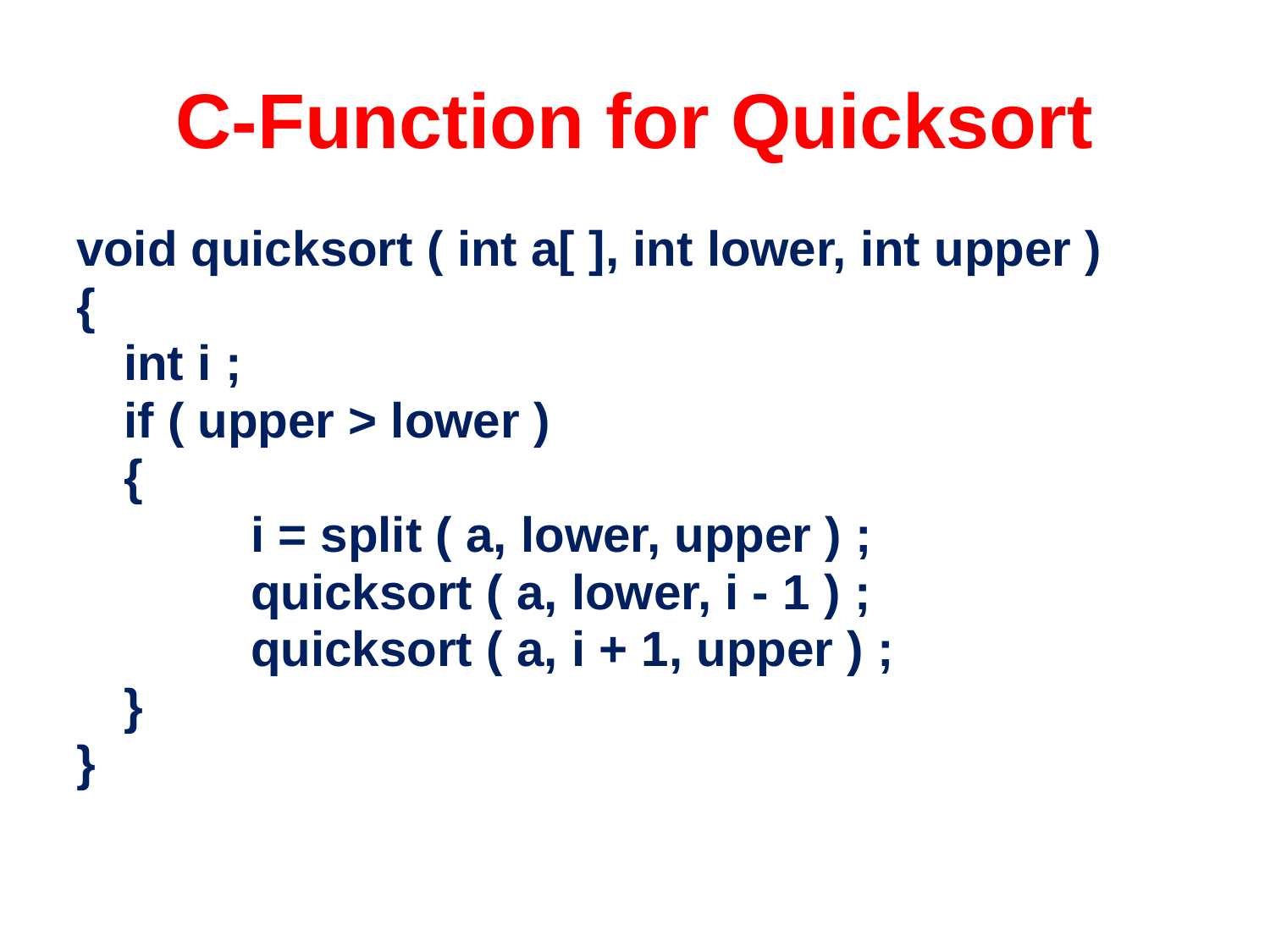

# C-Function for Quicksort
void quicksort ( int a[ ], int lower, int upper )
{
	int i ;
	if ( upper > lower )
	{
		i = split ( a, lower, upper ) ;
		quicksort ( a, lower, i - 1 ) ;
		quicksort ( a, i + 1, upper ) ;
	}
}